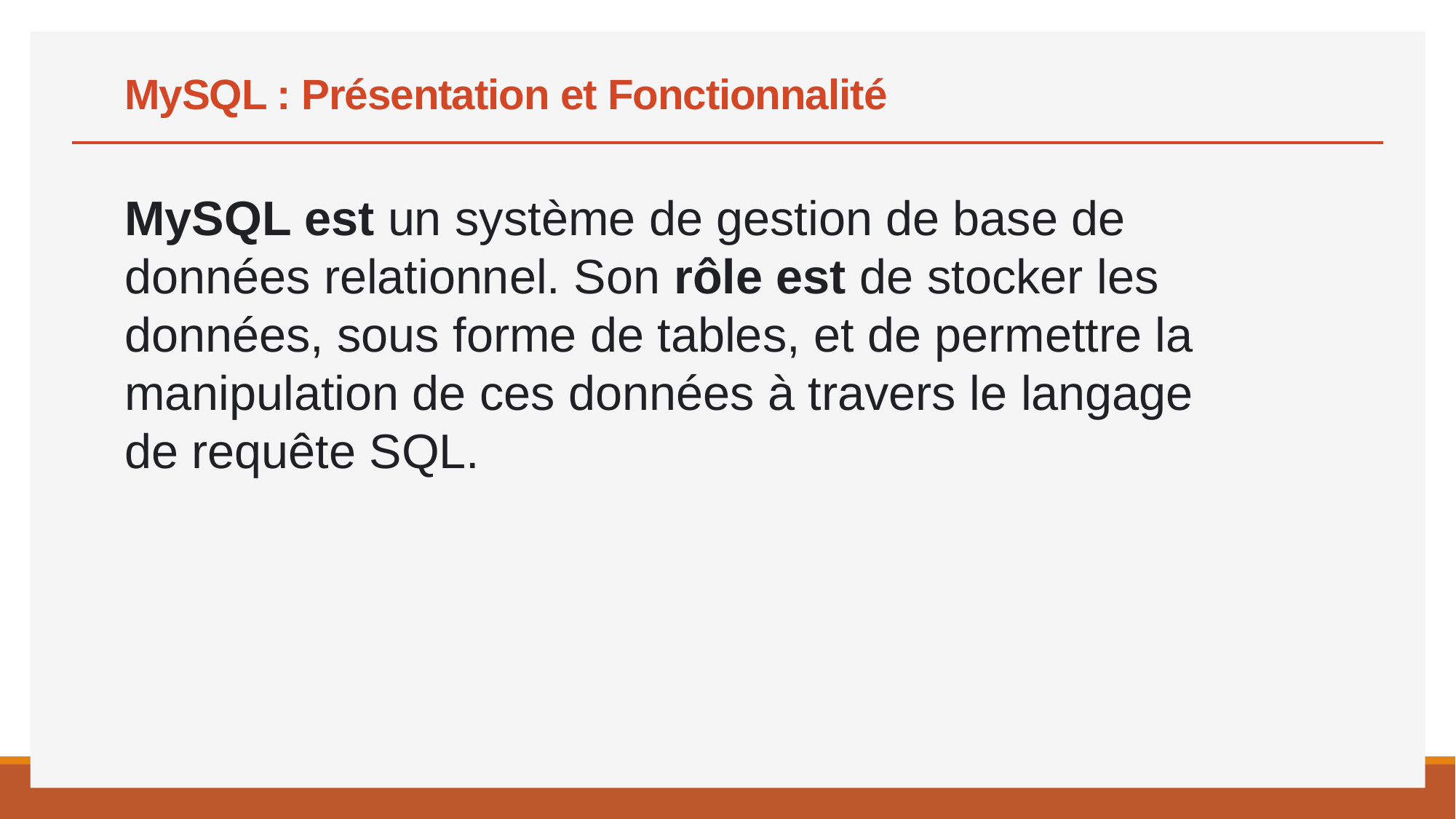

# MySQL : Présentation et Fonctionnalité
MySQL est un système de gestion de base de données relationnel. Son rôle est de stocker les données, sous forme de tables, et de permettre la manipulation de ces données à travers le langage de requête SQL.